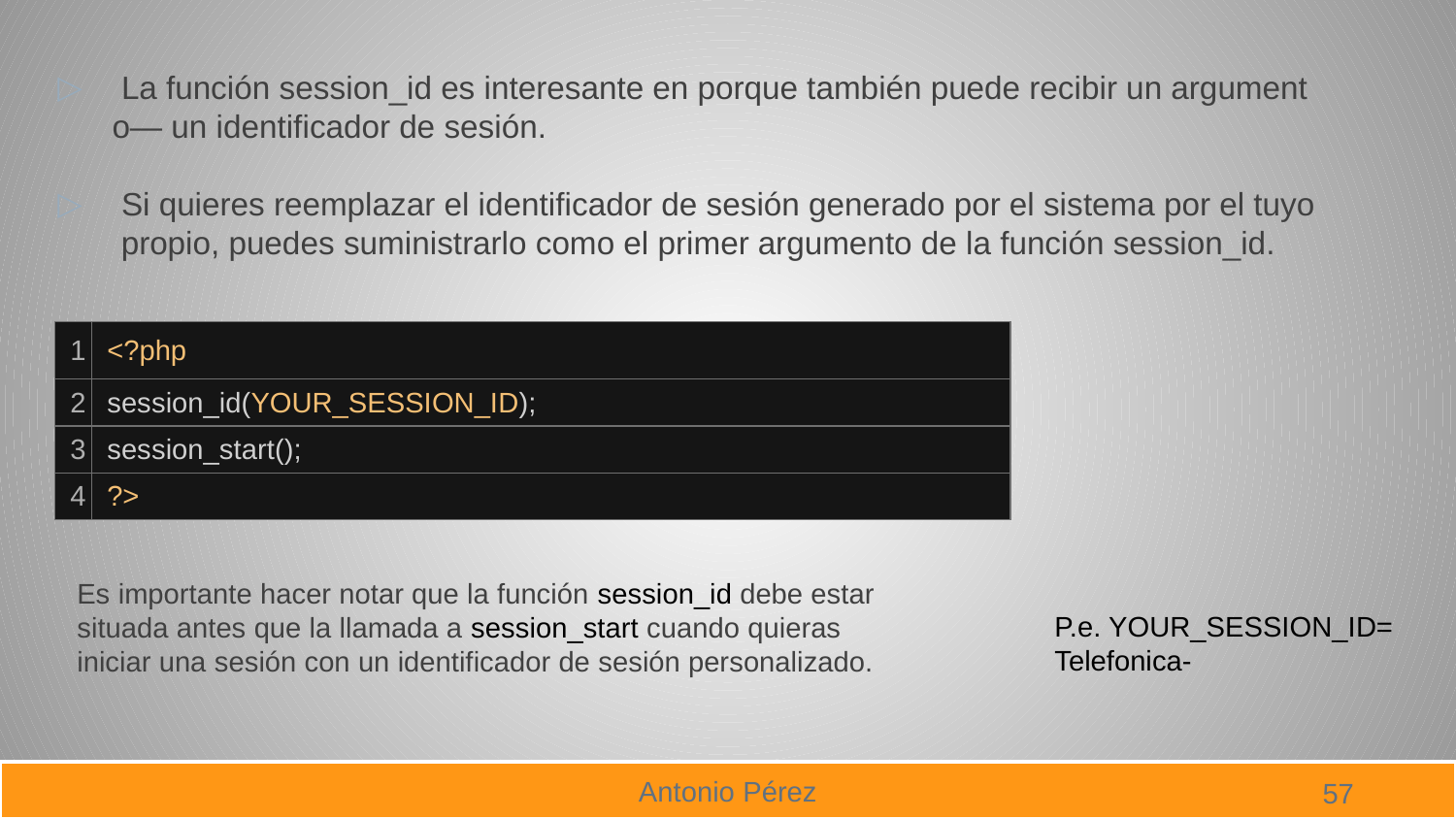

La función session_id es interesante en porque también puede recibir un argumento— un identificador de sesión.

 Si quieres reemplazar el identificador de sesión generado por el sistema por el tuyo propio, puedes suministrarlo como el primer argumento de la función session_id.

| 1 | <?php |
| --- | --- |
| 2 | session\_id(YOUR\_SESSION\_ID); |
| 3 | session\_start(); |
| 4 | ?> |
Es importante hacer notar que la función session_id debe estar situada antes que la llamada a session_start cuando quieras iniciar una sesión con un identificador de sesión personalizado.
P.e. YOUR_SESSION_ID= Telefonica-
57